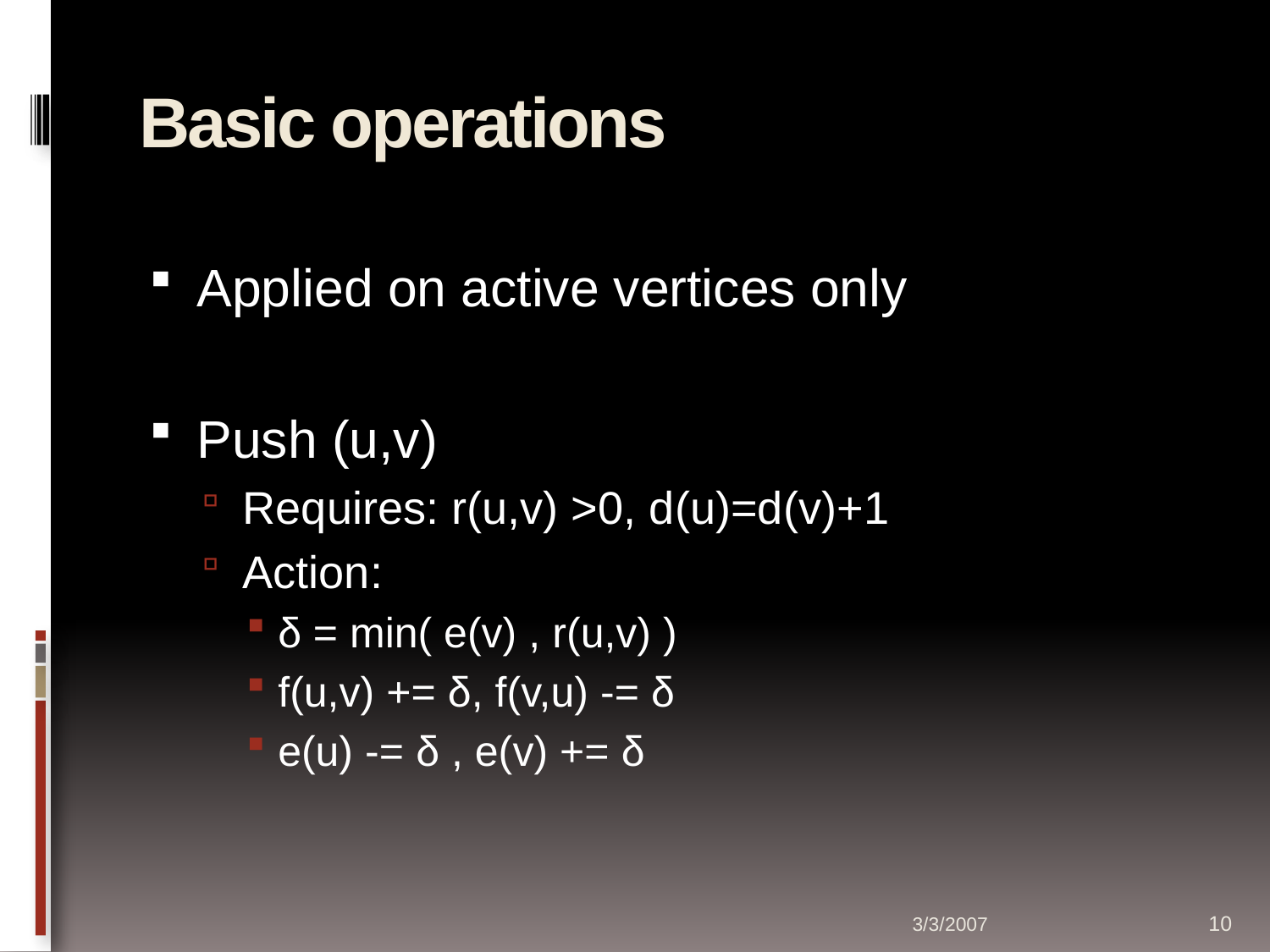

# Basic operations
Applied on active vertices only

Push (u,v)
Requires: r(u,v) >0, d(u)=d(v)+1
Action:
δ = min( e(v) , r(u,v) )
f(u,v) += δ, f(v,u) -= δ
e(u) -= δ , e(v) += δ
3/3/2007
10